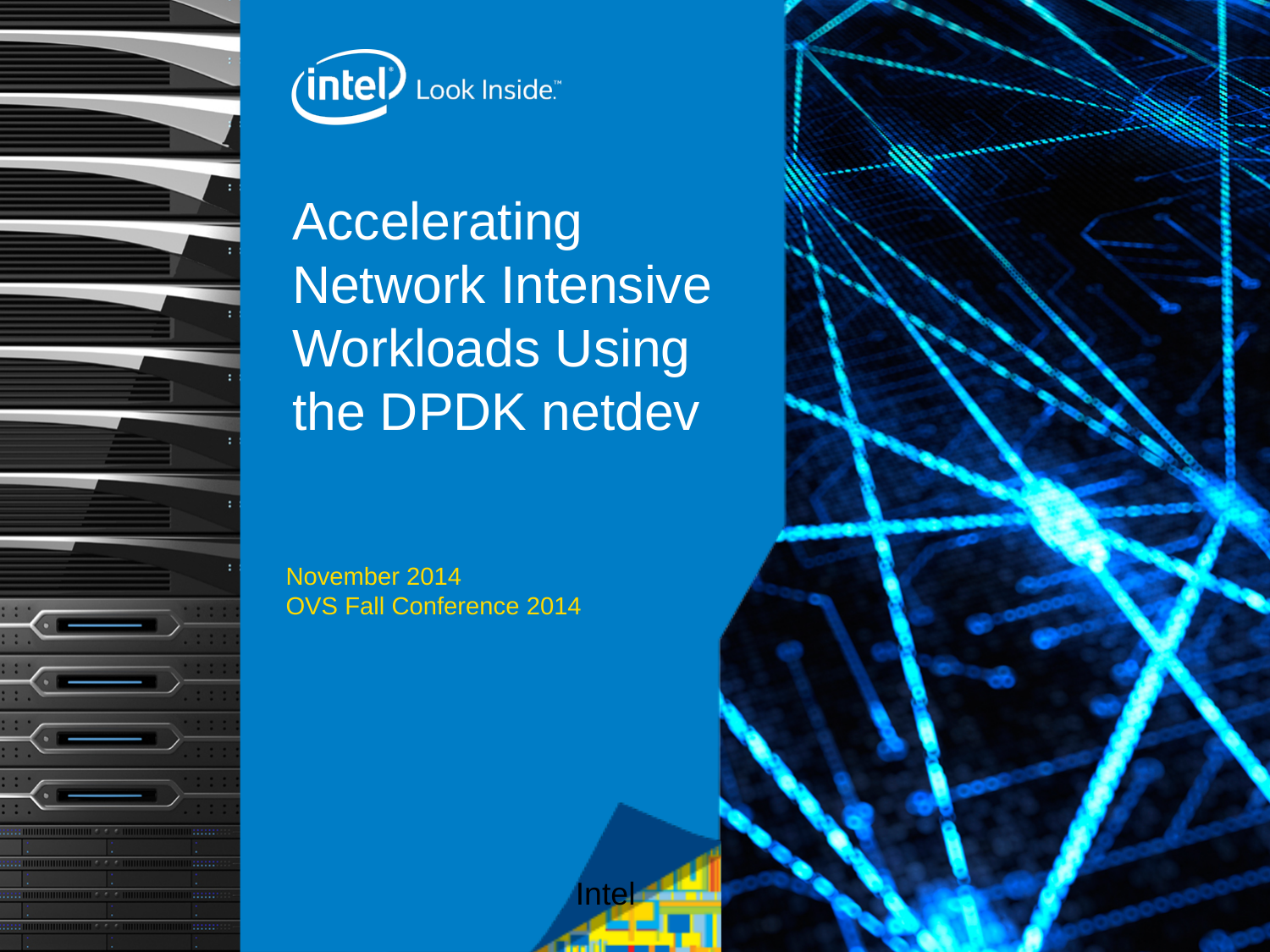

# Accelerating Network Intensive Workloads Using the DPDK netdev
November 2014
OVS Fall Conference 2014
Intel